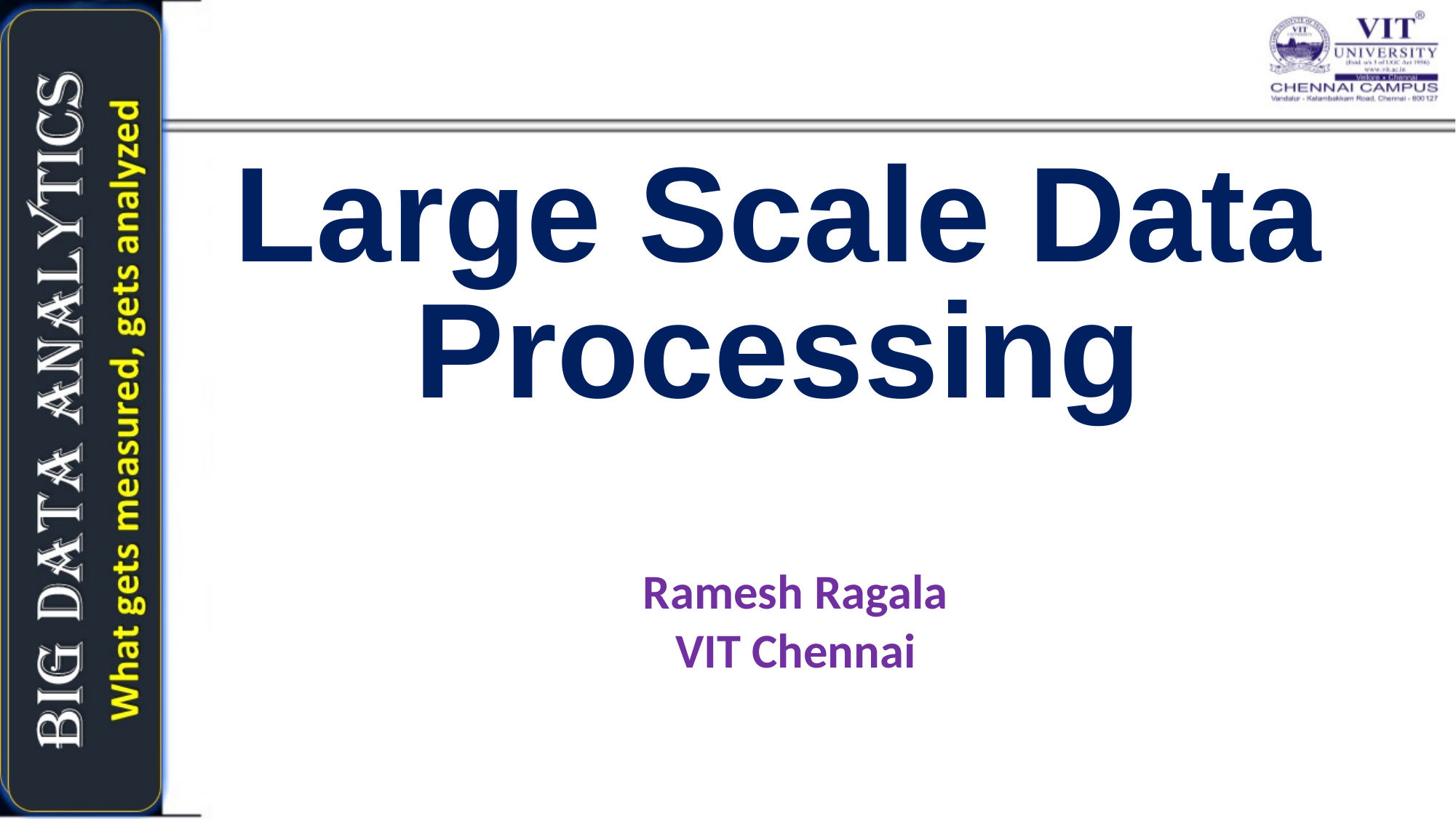

Large Scale Data Processing
Ramesh Ragala
VIT Chennai